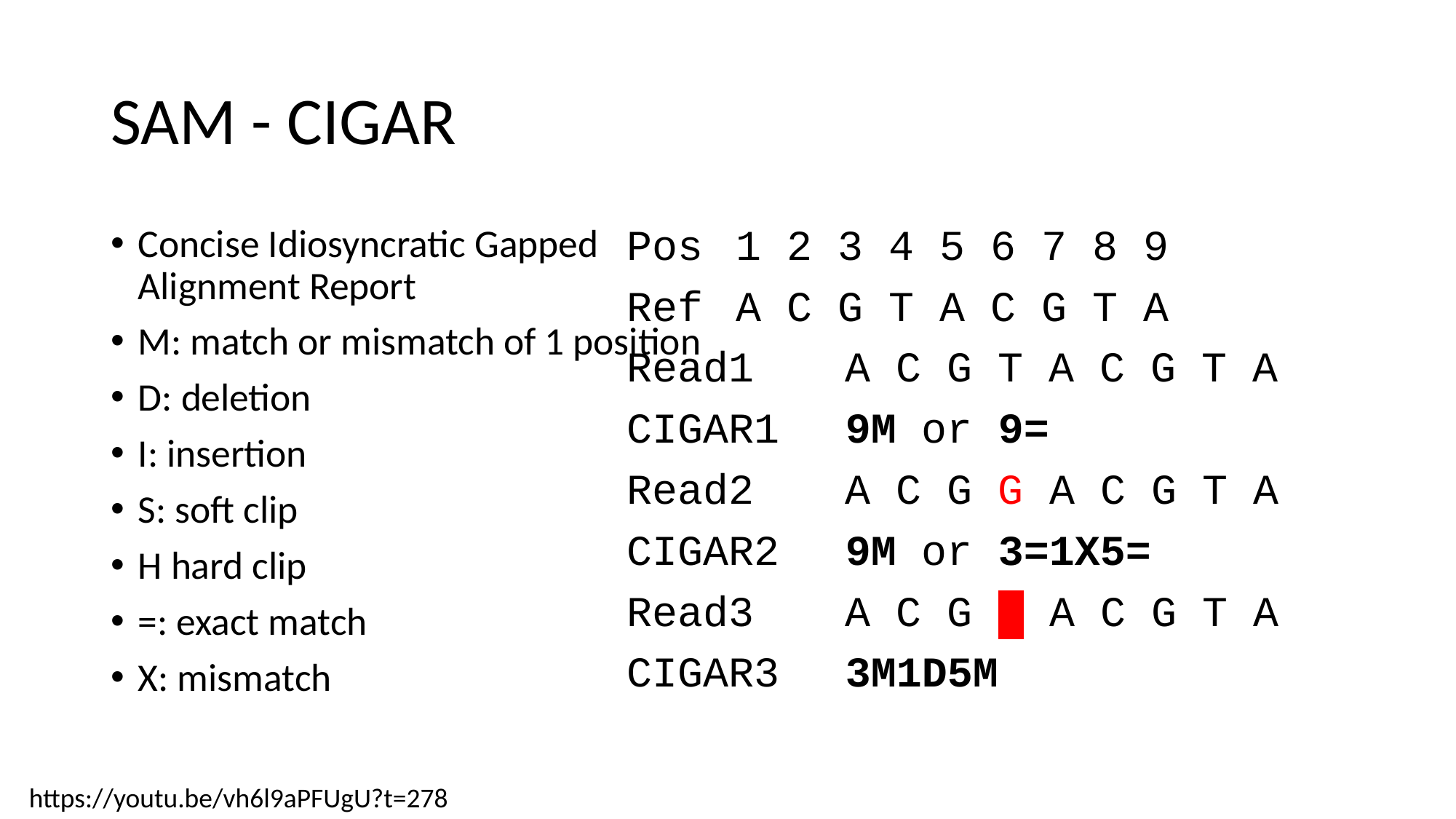

# SAM - CIGAR
Concise Idiosyncratic Gapped Alignment Report
M: match or mismatch of 1 position
D: deletion
I: insertion
S: soft clip
H hard clip
=: exact match
X: mismatch

Pos	1 2 3 4 5 6 7 8 9
Ref	A C G T A C G T A
Read1	A C G T A C G T A
CIGAR1	9M or 9=
Read2	A C G G A C G T A
CIGAR2	9M or 3=1X5=
Read3	A C G   A C G T A
CIGAR3	3M1D5M
https://youtu.be/vh6l9aPFUgU?t=278